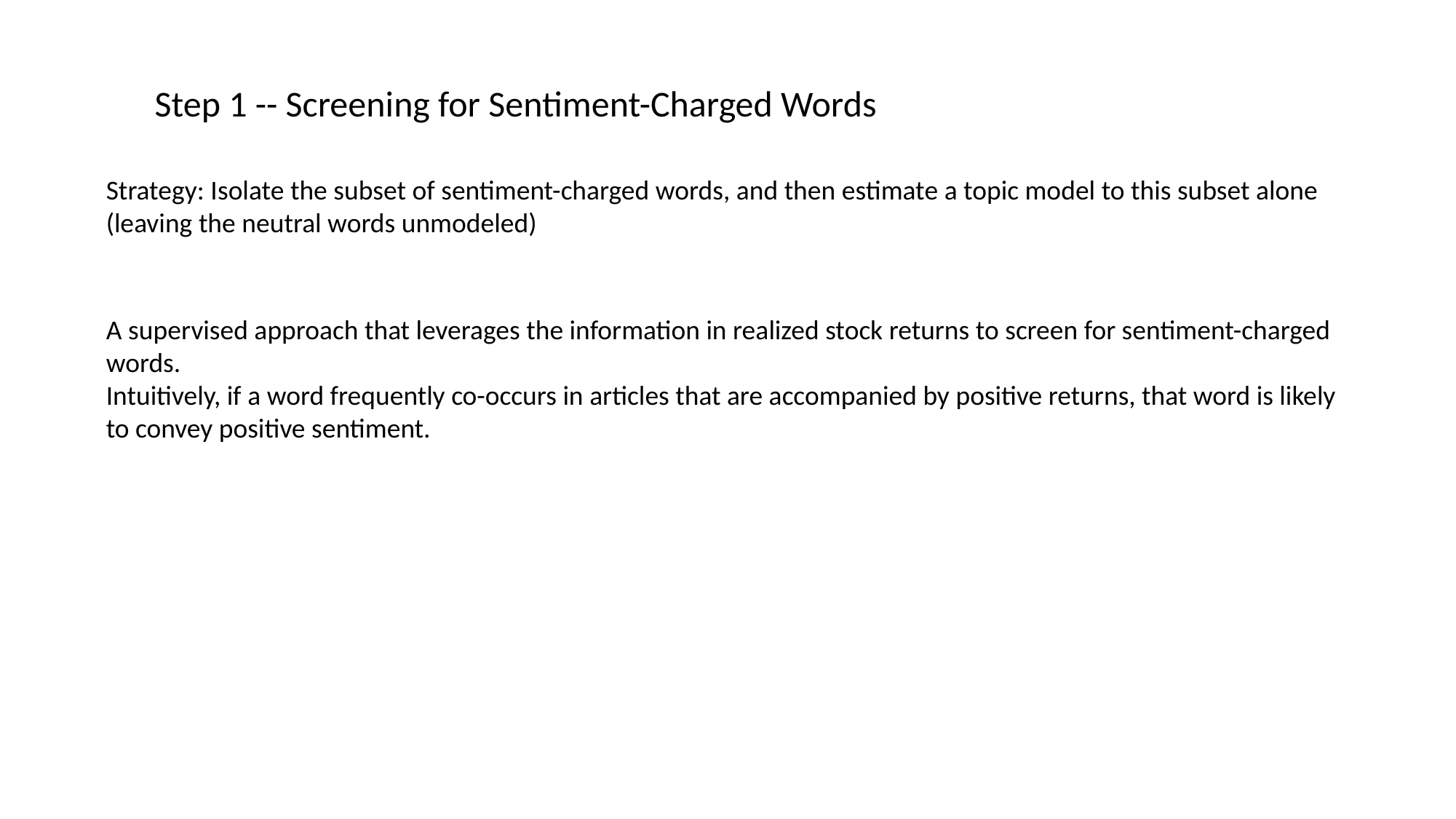

Step 1 -- Screening for Sentiment-Charged Words
Strategy: Isolate the subset of sentiment-charged words, and then estimate a topic model to this subset alone (leaving the neutral words unmodeled)
A supervised approach that leverages the information in realized stock returns to screen for sentiment-charged words.
Intuitively, if a word frequently co-occurs in articles that are accompanied by positive returns, that word is likely to convey positive sentiment.